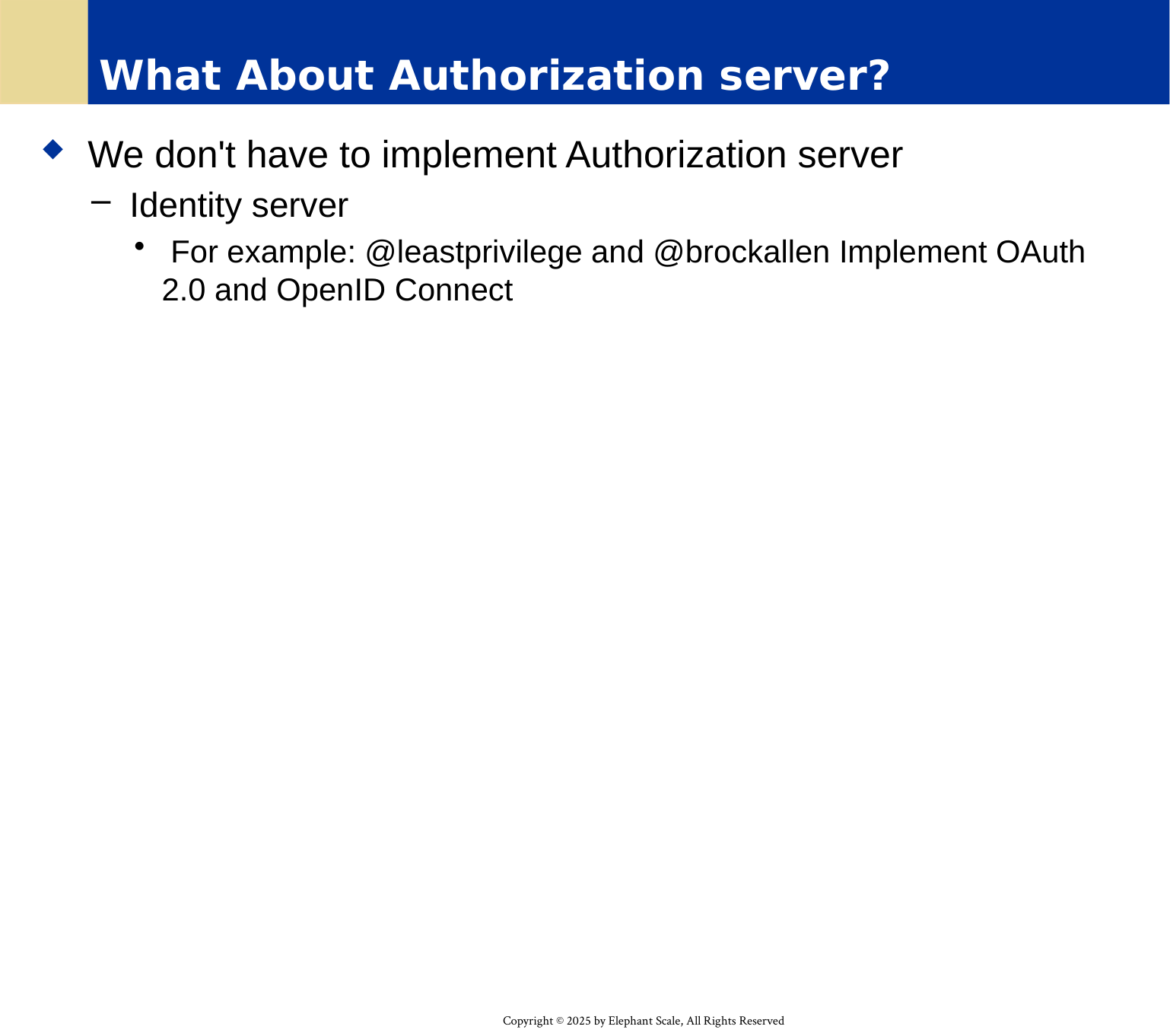

# What About Authorization server?
 We don't have to implement Authorization server
 Identity server
 For example: @leastprivilege and @brockallen Implement OAuth 2.0 and OpenID Connect
Copyright © 2025 by Elephant Scale, All Rights Reserved